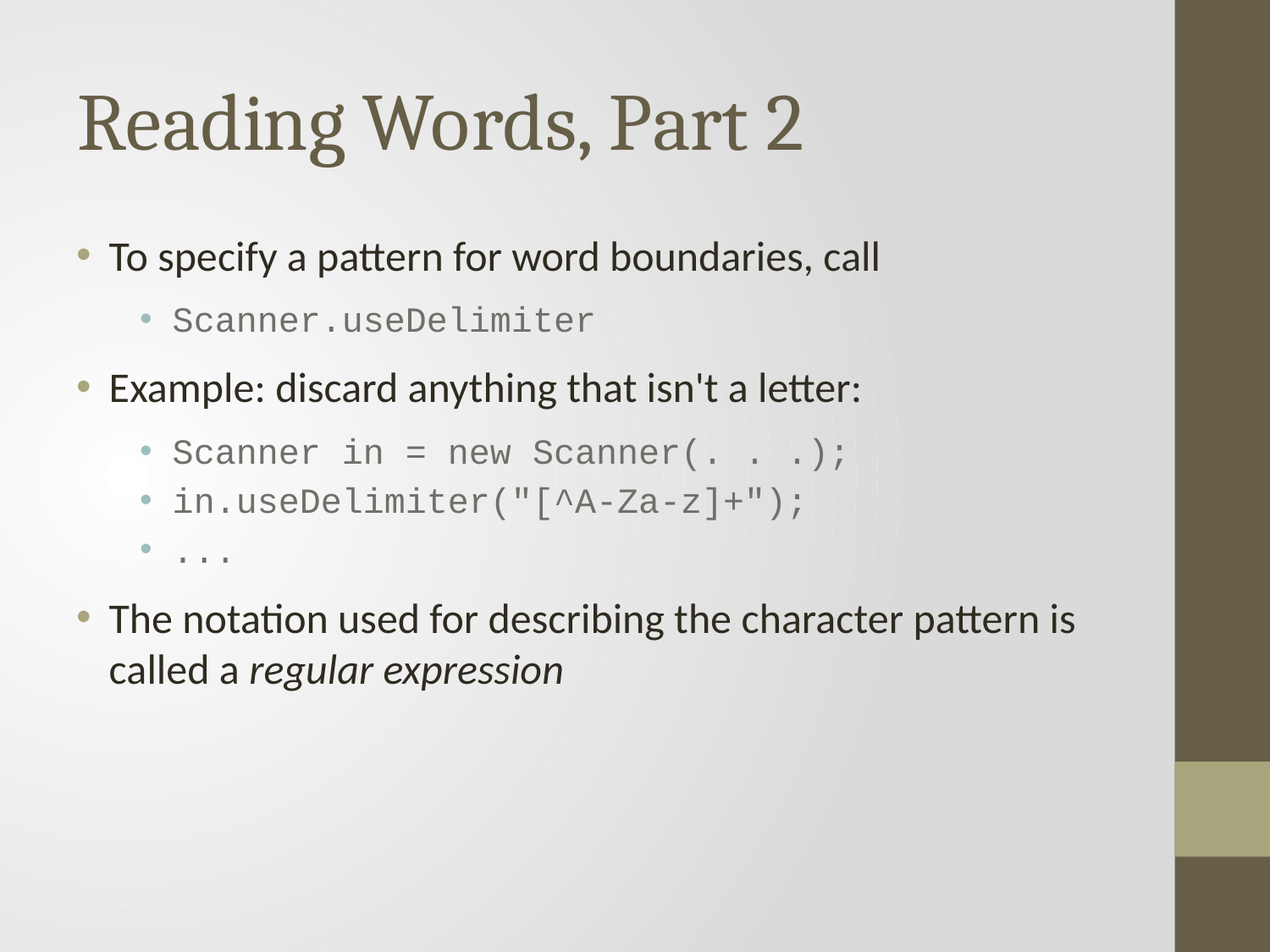

# Reading Words, Part 2
To specify a pattern for word boundaries, call
Scanner.useDelimiter
Example: discard anything that isn't a letter:
Scanner in = new Scanner(. . .);
in.useDelimiter("[^A-Za-z]+");
...
The notation used for describing the character pattern is called a regular expression